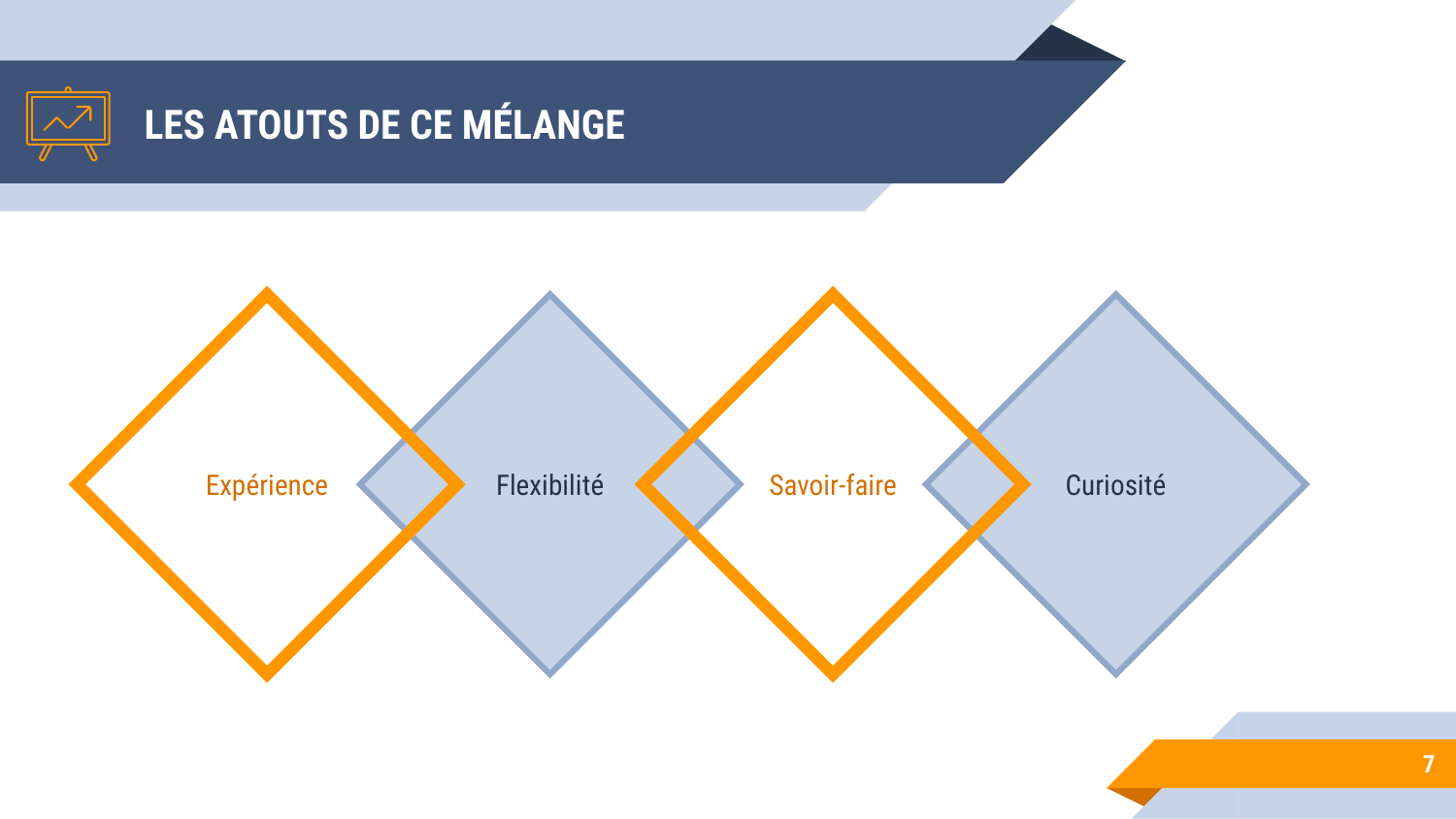

# LES ATOUTS DE CE MÉLANGE

Expérience
Flexibilité
Savoir-faire
Curiosité
7